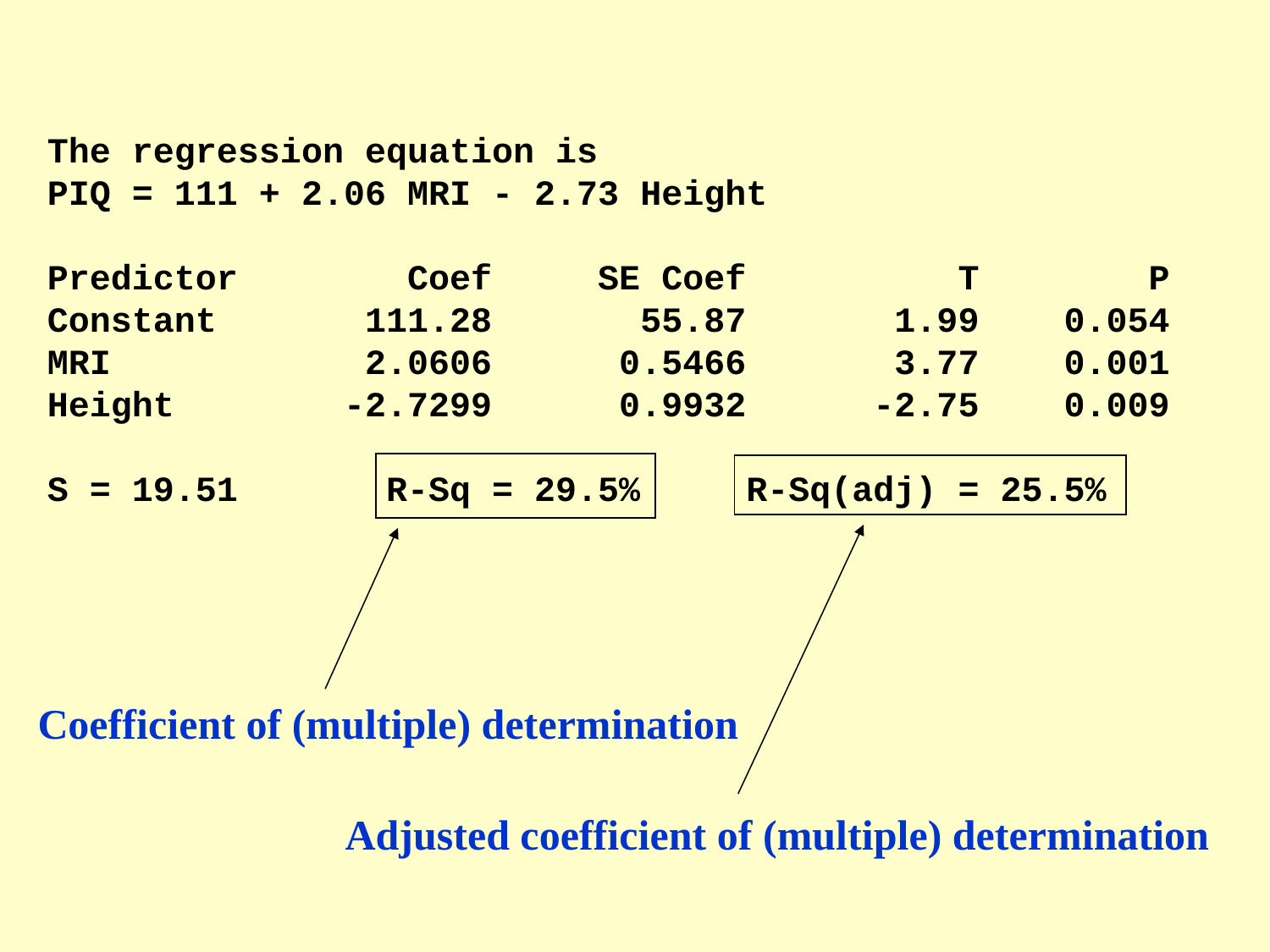

The regression equation is
PIQ = 111 + 2.06 MRI - 2.73 Height

Predictor        Coef     SE Coef          T        P
Constant       111.28       55.87       1.99    0.054
MRI            2.0606      0.5466       3.77    0.001
Height        -2.7299      0.9932      -2.75    0.009

S = 19.51       R-Sq = 29.5%     R-Sq(adj) = 25.5%

Coefficient of (multiple) determination
Adjusted coefficient of (multiple) determination